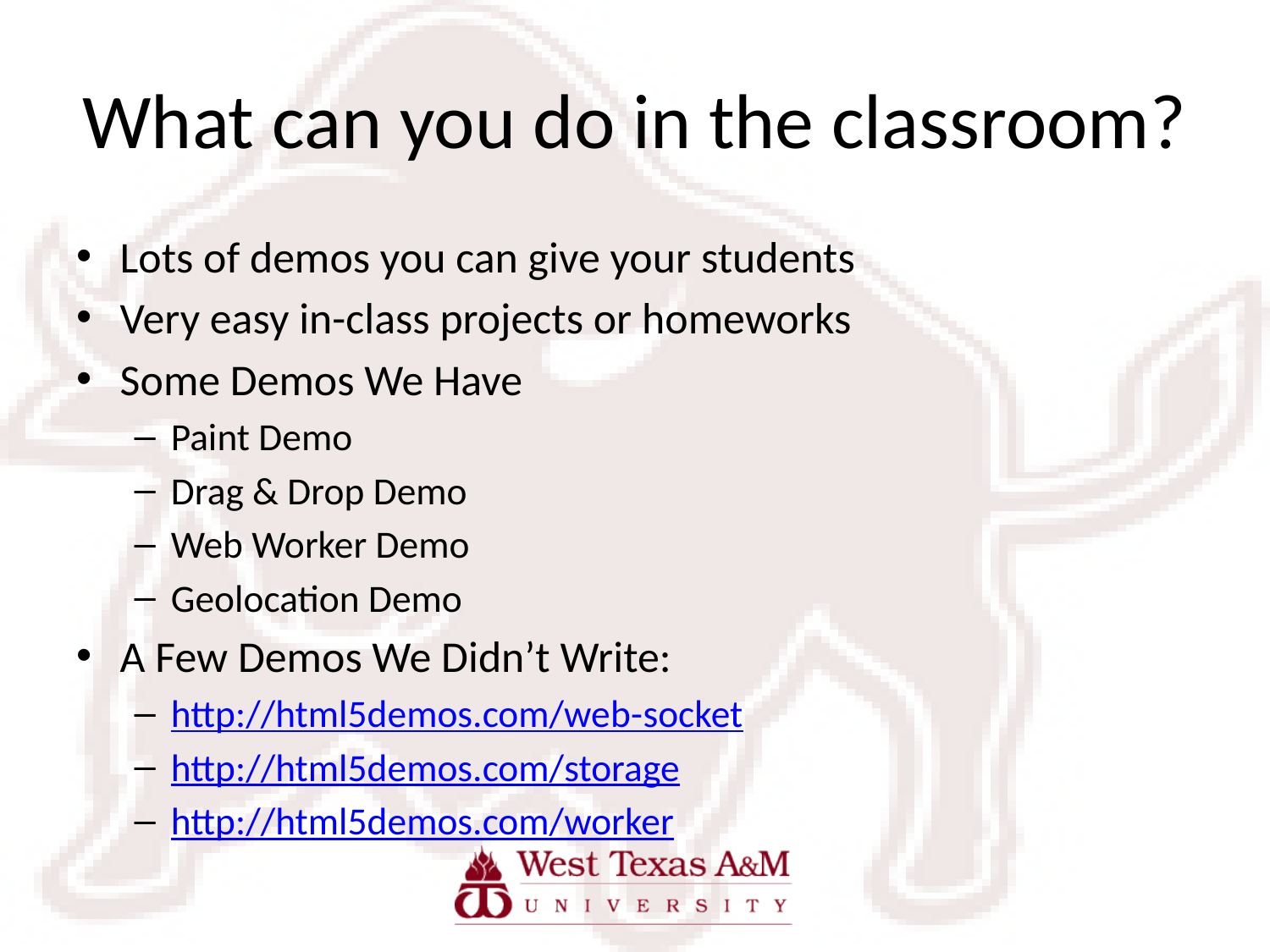

# What can you do in the classroom?
Lots of demos you can give your students
Very easy in-class projects or homeworks
Some Demos We Have
Paint Demo
Drag & Drop Demo
Web Worker Demo
Geolocation Demo
A Few Demos We Didn’t Write:
http://html5demos.com/web-socket
http://html5demos.com/storage
http://html5demos.com/worker